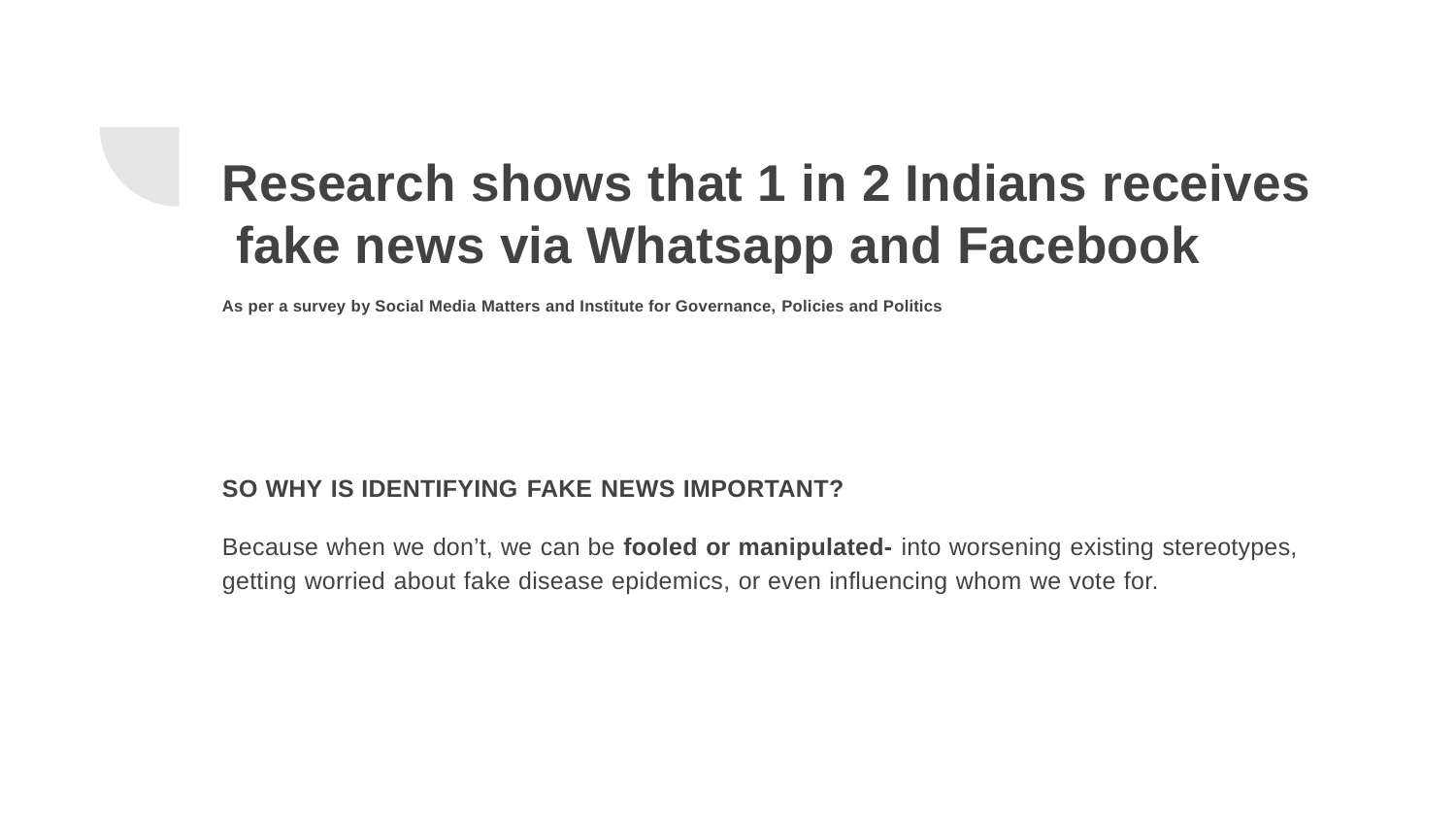

# Research shows that 1 in 2 Indians receives  fake news via Whatsapp and Facebook
As per a survey by Social Media Matters and Institute for Governance, Policies and Politics
SO WHY IS IDENTIFYING FAKE NEWS IMPORTANT?

Because when we don’t, we can be fooled or manipulated- into worsening existing stereotypes,
getting worried about fake disease epidemics, or even influencing whom we vote for.